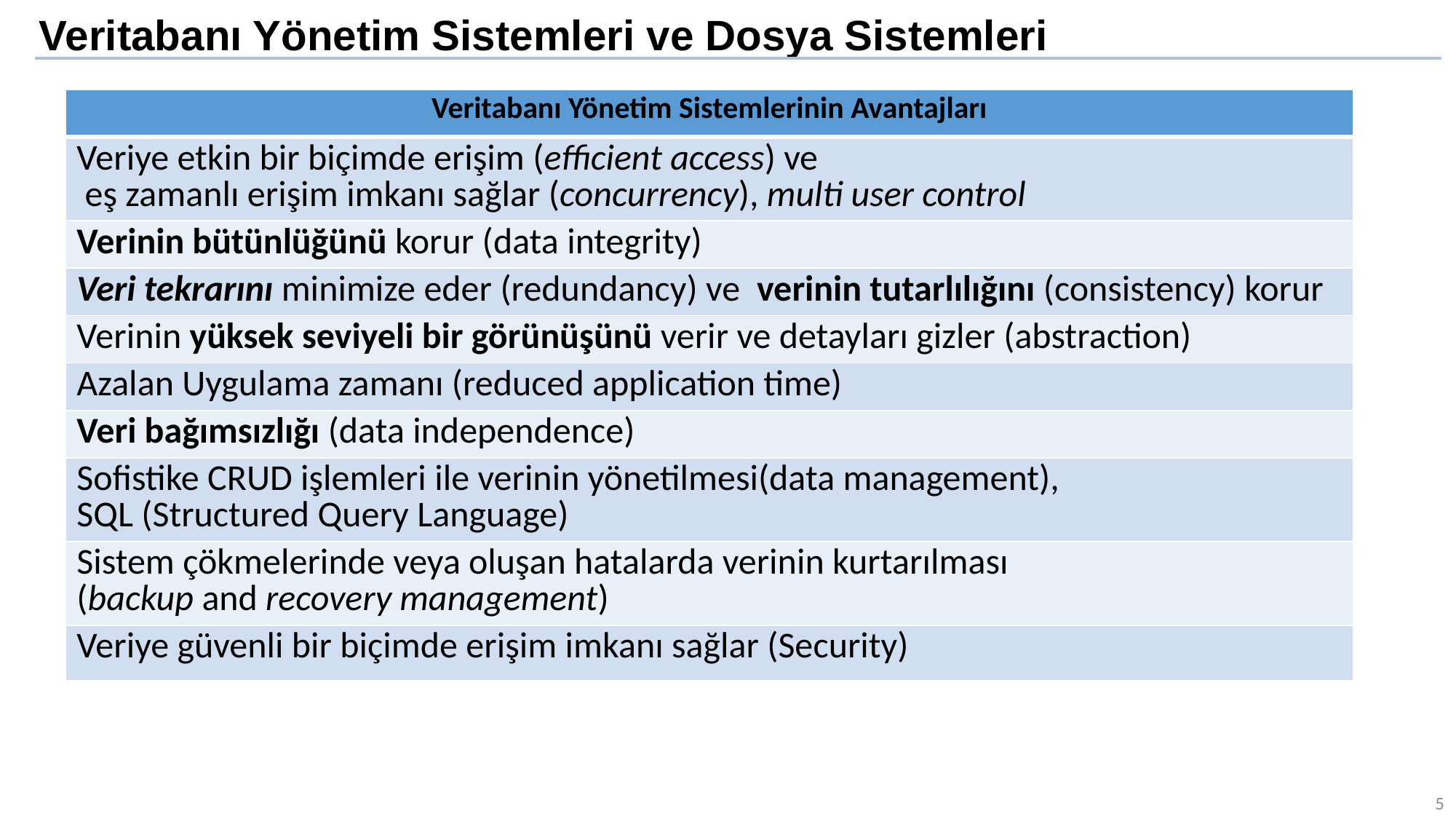

Veritabanı Yönetim Sistemleri ve Dosya Sistemleri
| Veritabanı Yönetim Sistemlerinin Avantajları |
| --- |
| Veriye etkin bir biçimde erişim (efficient access) ve eş zamanlı erişim imkanı sağlar (concurrency), multi user control |
| Verinin bütünlüğünü korur (data integrity) |
| Veri tekrarını minimize eder (redundancy) ve verinin tutarlılığını (consistency) korur |
| Verinin yüksek seviyeli bir görünüşünü verir ve detayları gizler (abstraction) |
| Azalan Uygulama zamanı (reduced application time) |
| Veri bağımsızlığı (data independence) |
| Sofistike CRUD işlemleri ile verinin yönetilmesi(data management), SQL (Structured Query Language) |
| Sistem çökmelerinde veya oluşan hatalarda verinin kurtarılması (backup and recovery management) |
| Veriye güvenli bir biçimde erişim imkanı sağlar (Security) |
5